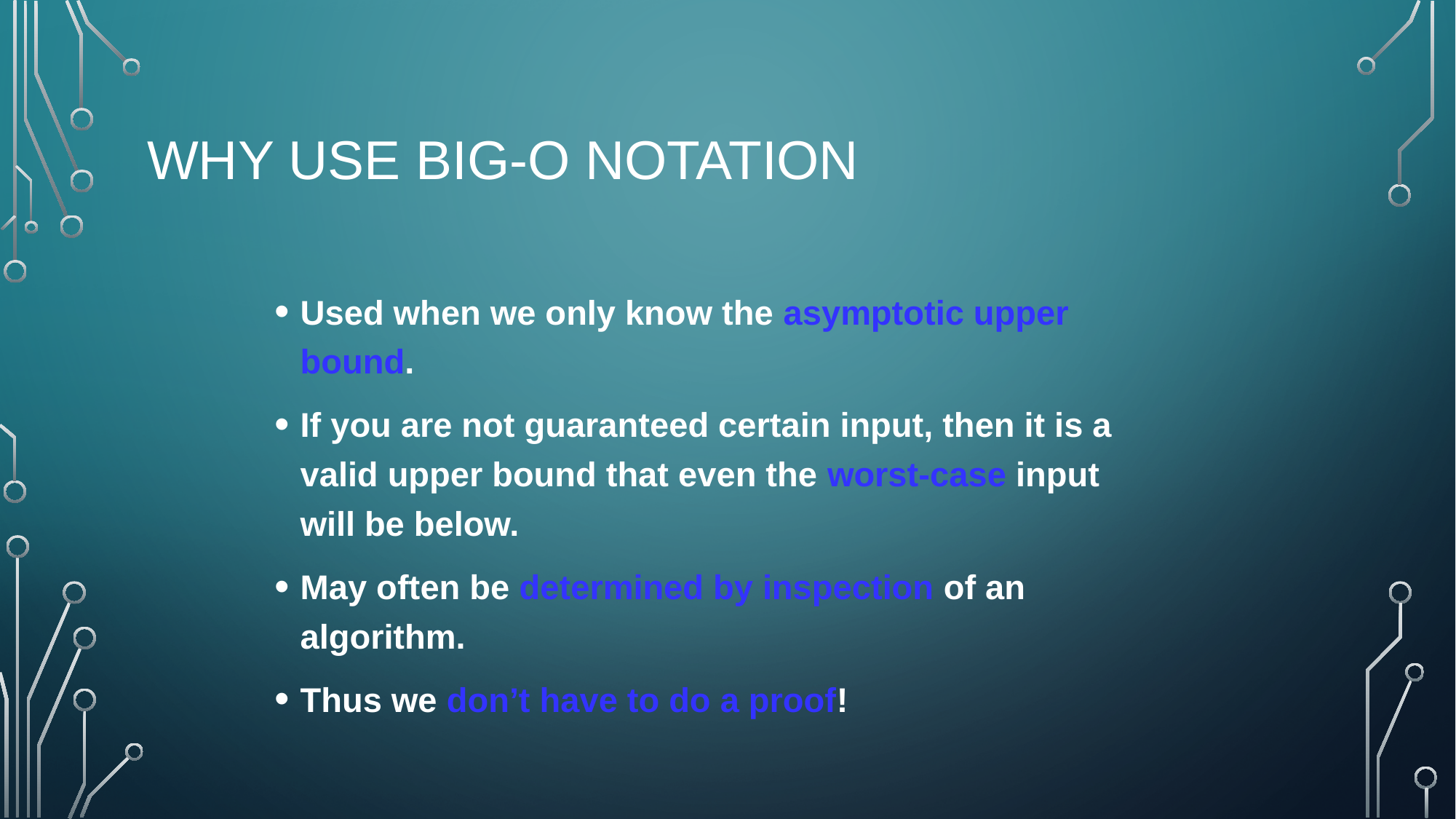

# Why Use Big-O Notation
Used when we only know the asymptotic upper bound.
If you are not guaranteed certain input, then it is a valid upper bound that even the worst-case input will be below.
May often be determined by inspection of an algorithm.
Thus we don’t have to do a proof!